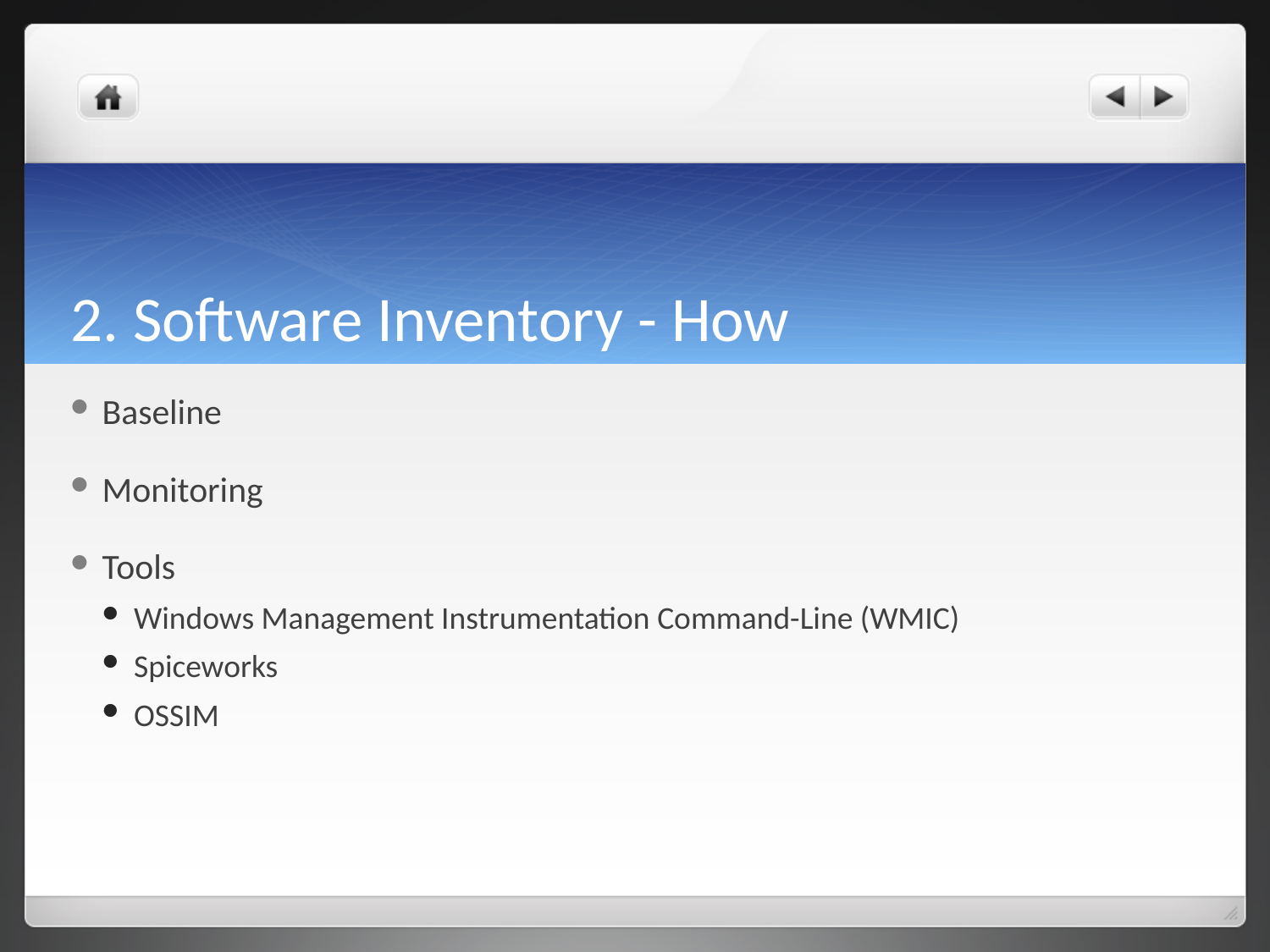

# 2. Software Inventory - How
Baseline
Monitoring
Tools
Windows Management Instrumentation Command-Line (WMIC)
Spiceworks
OSSIM